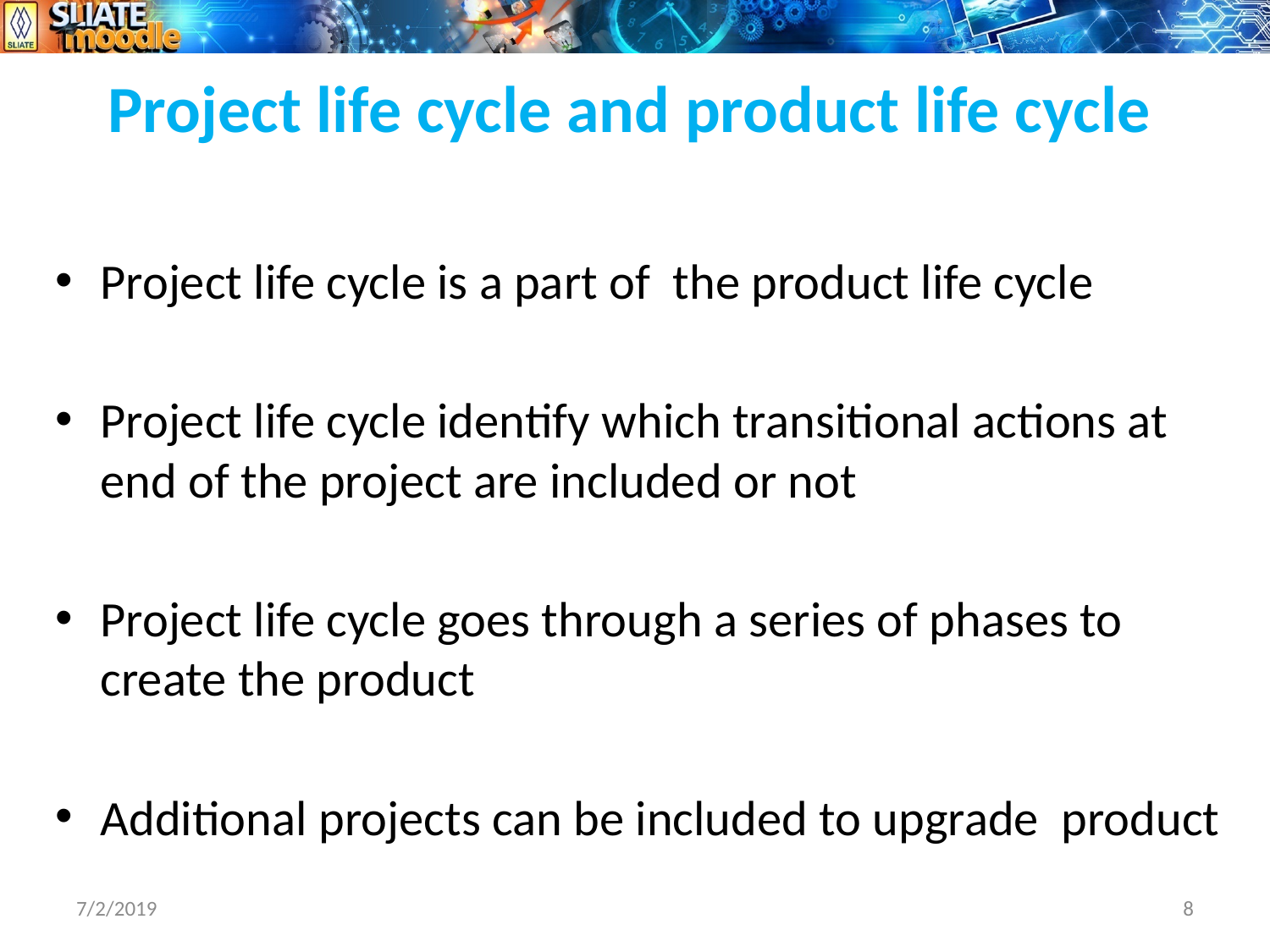

# Project life cycle and product life cycle
Project life cycle is a part of  the product life cycle

Project life cycle identify which transitional actions at end of the project are included or not

Project life cycle goes through a series of phases to create the product

Additional projects can be included to upgrade  product

7/2/2019
8